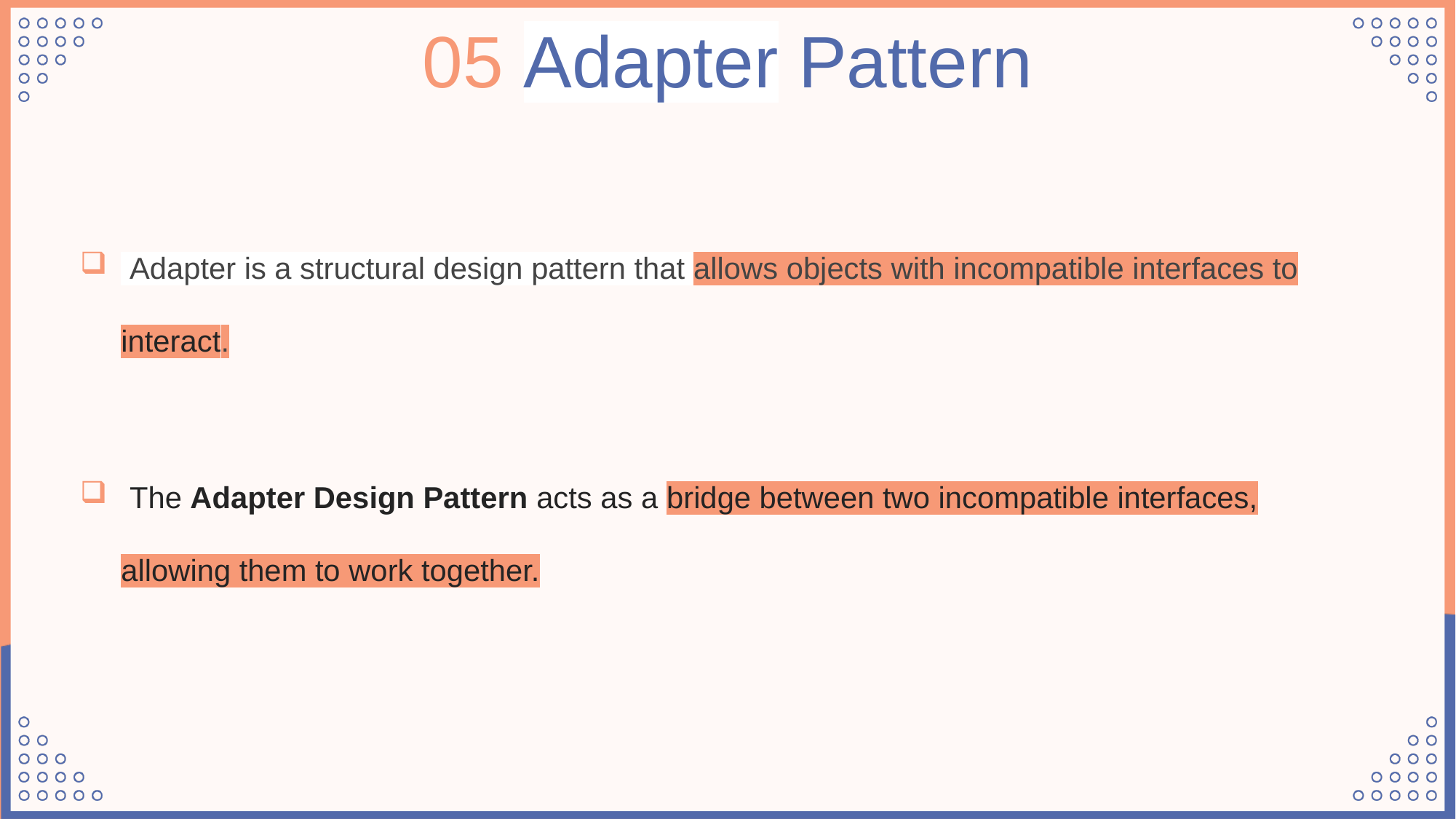

05 Adapter Pattern
 Adapter is a structural design pattern that allows objects with incompatible interfaces to interact.
 The Adapter Design Pattern acts as a bridge between two incompatible interfaces, allowing them to work together.